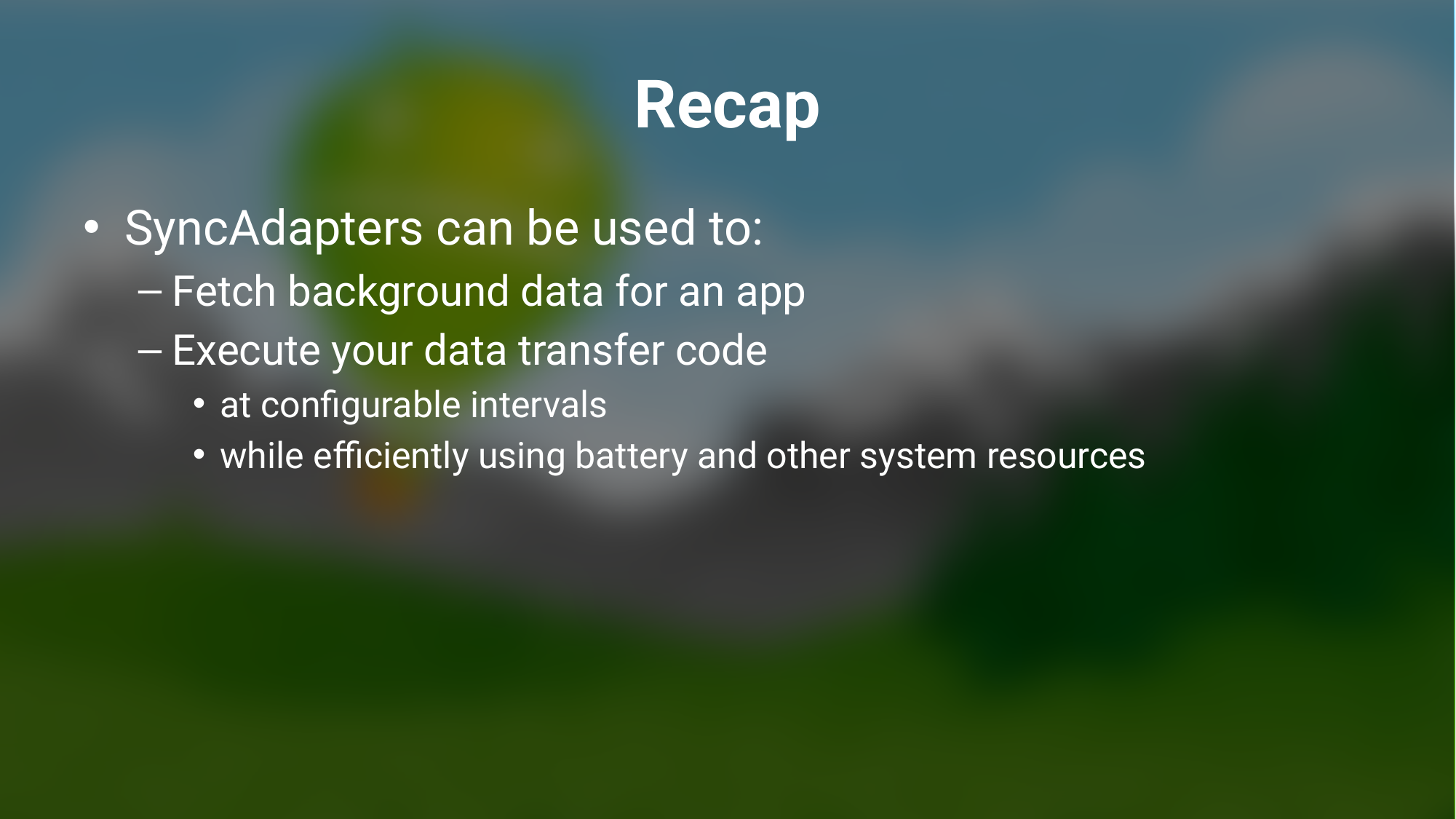

# Recap
SyncAdapters can be used to:
Fetch background data for an app
Execute your data transfer code
at configurable intervals
while efficiently using battery and other system resources